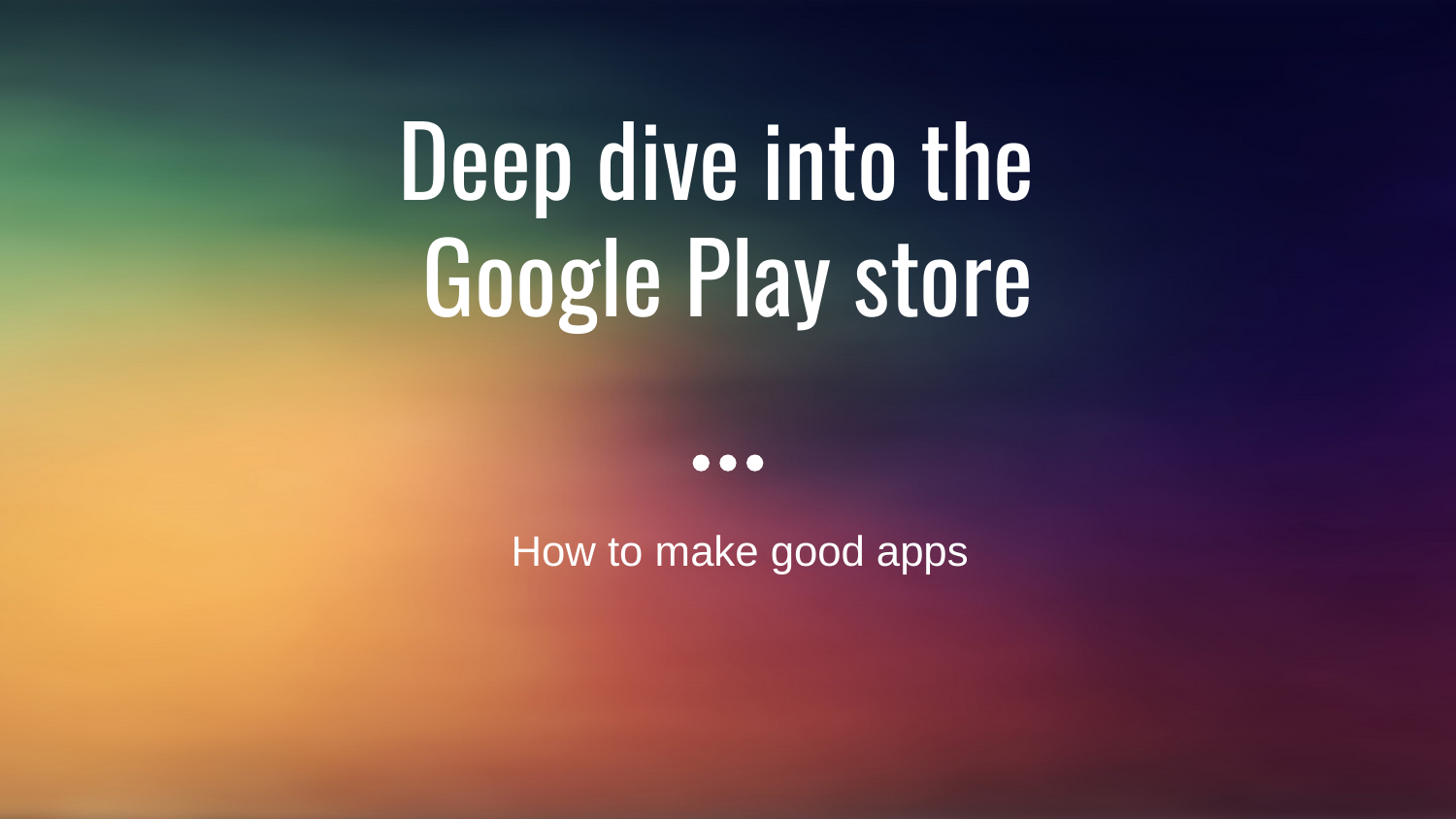

# Deep dive into the
Google Play store
How to make good apps